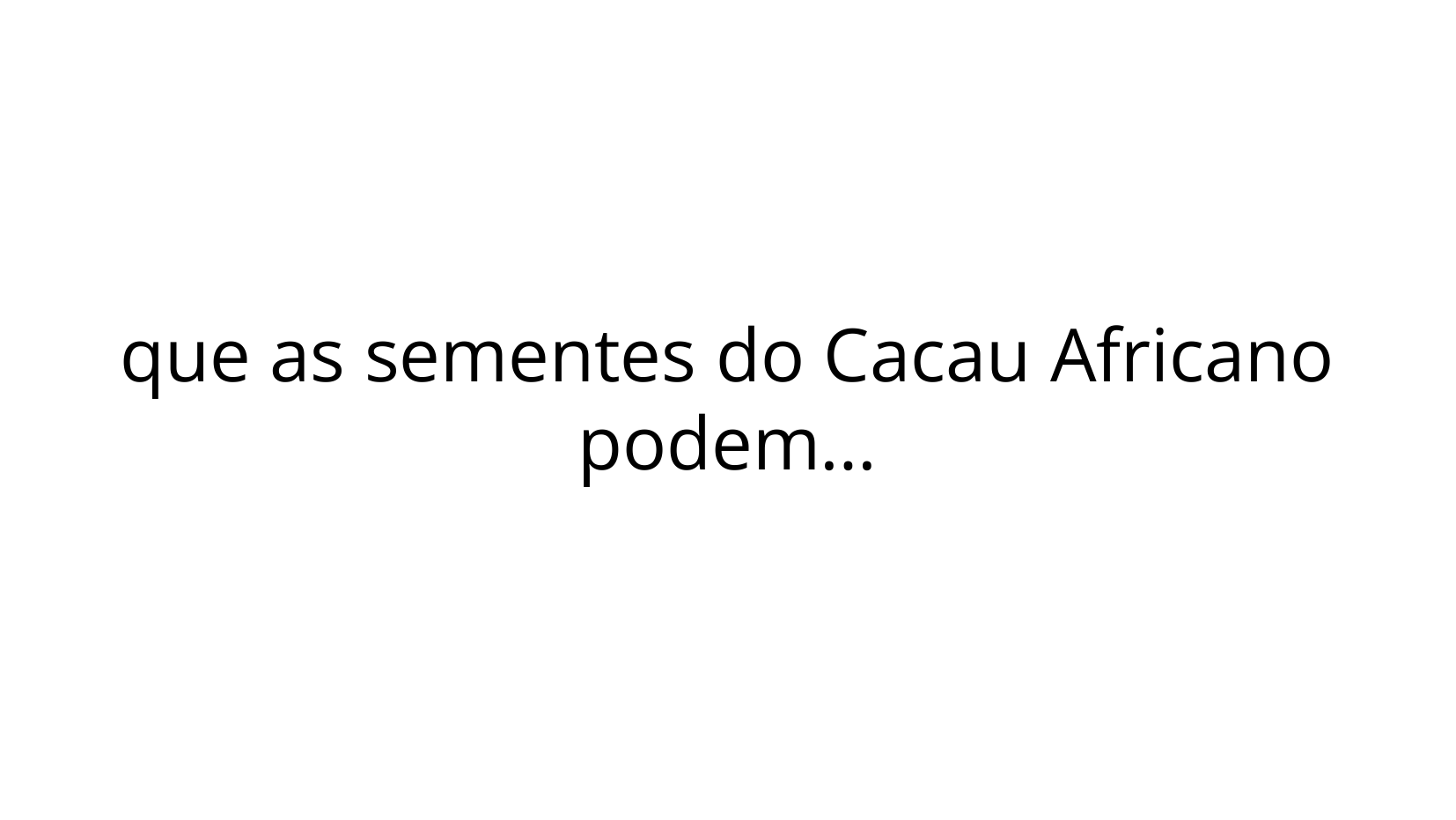

que as sementes do Cacau Africano podem…